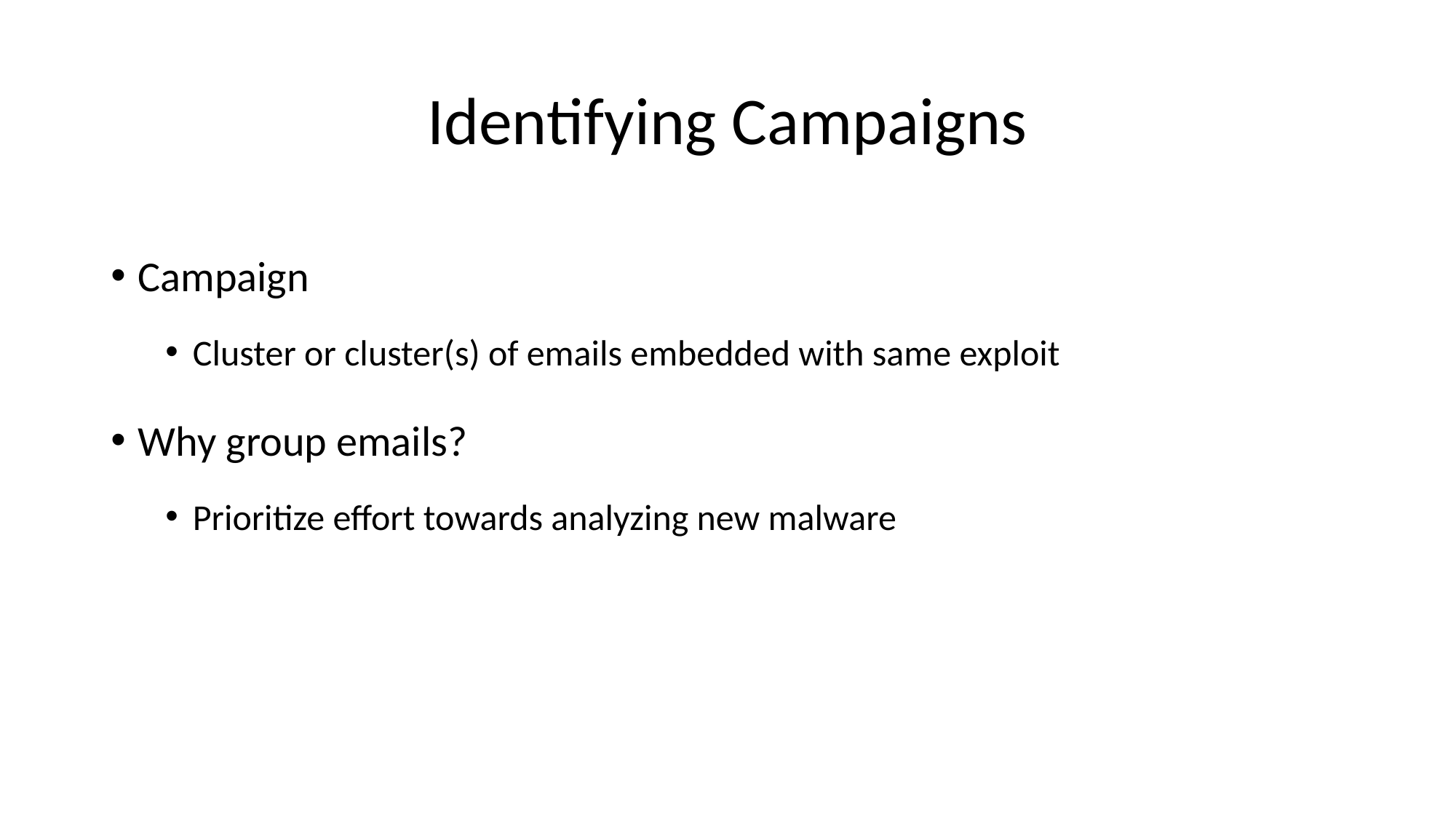

# Identifying Campaigns
Campaign
Cluster or cluster(s) of emails embedded with same exploit
Why group emails?
Prioritize effort towards analyzing new malware